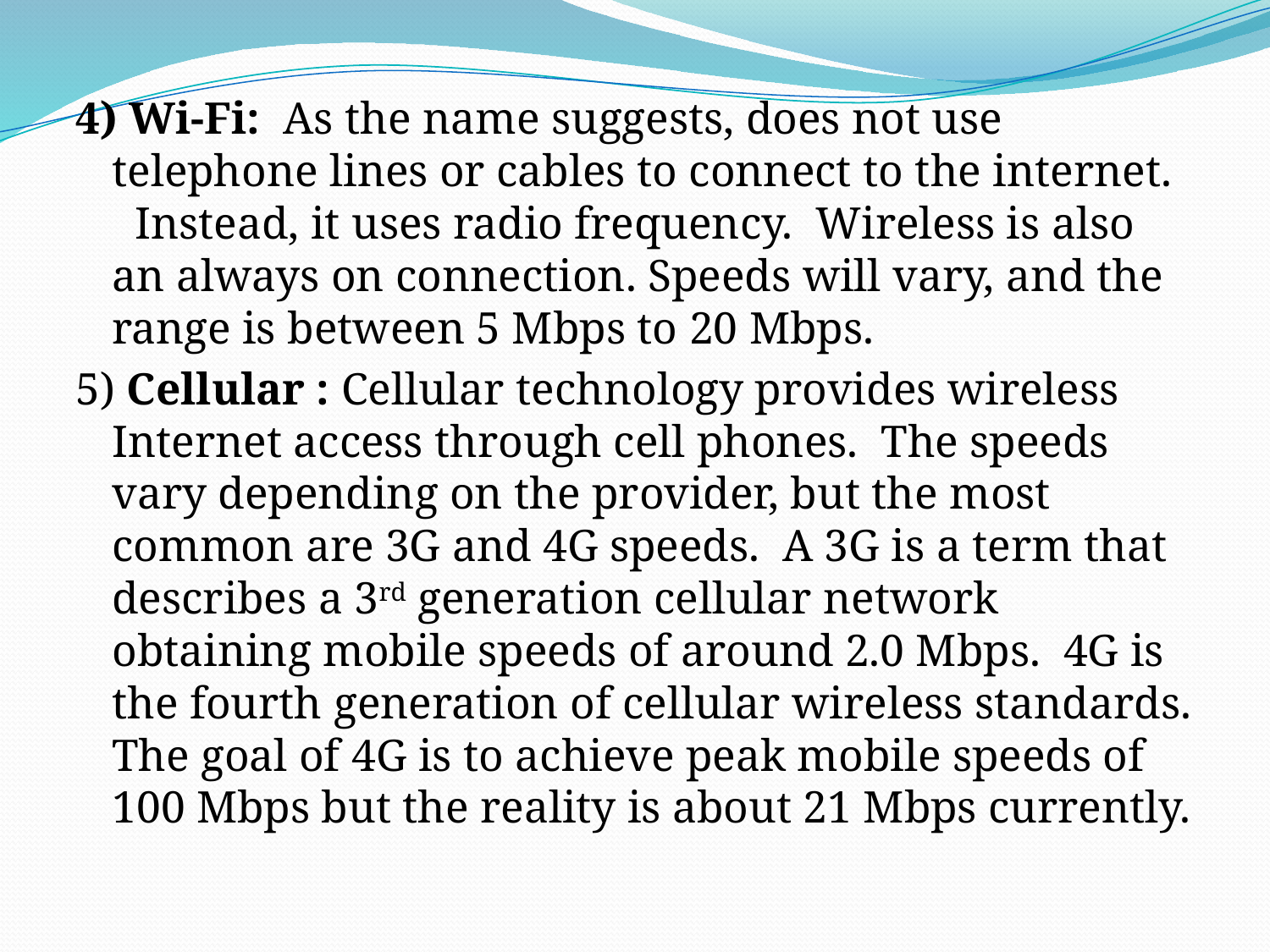

4) Wi-Fi:  As the name suggests, does not use telephone lines or cables to connect to the internet.   Instead, it uses radio frequency.  Wireless is also an always on connection. Speeds will vary, and the range is between 5 Mbps to 20 Mbps.
5) Cellular : Cellular technology provides wireless Internet access through cell phones.  The speeds vary depending on the provider, but the most common are 3G and 4G speeds.  A 3G is a term that describes a 3rd generation cellular network obtaining mobile speeds of around 2.0 Mbps.  4G is the fourth generation of cellular wireless standards. The goal of 4G is to achieve peak mobile speeds of 100 Mbps but the reality is about 21 Mbps currently.